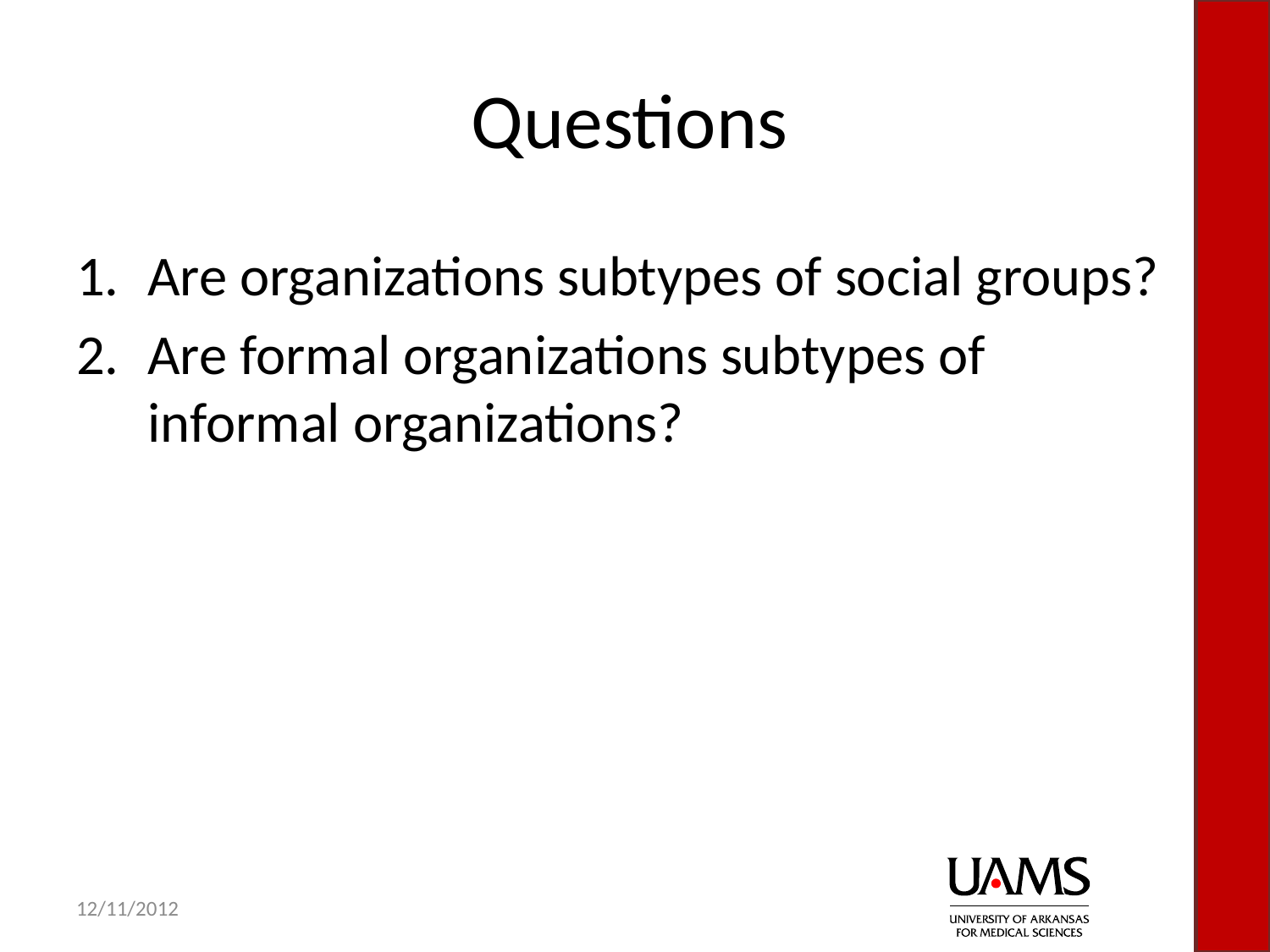

# Questions
Are organizations subtypes of social groups?
Are formal organizations subtypes of informal organizations?